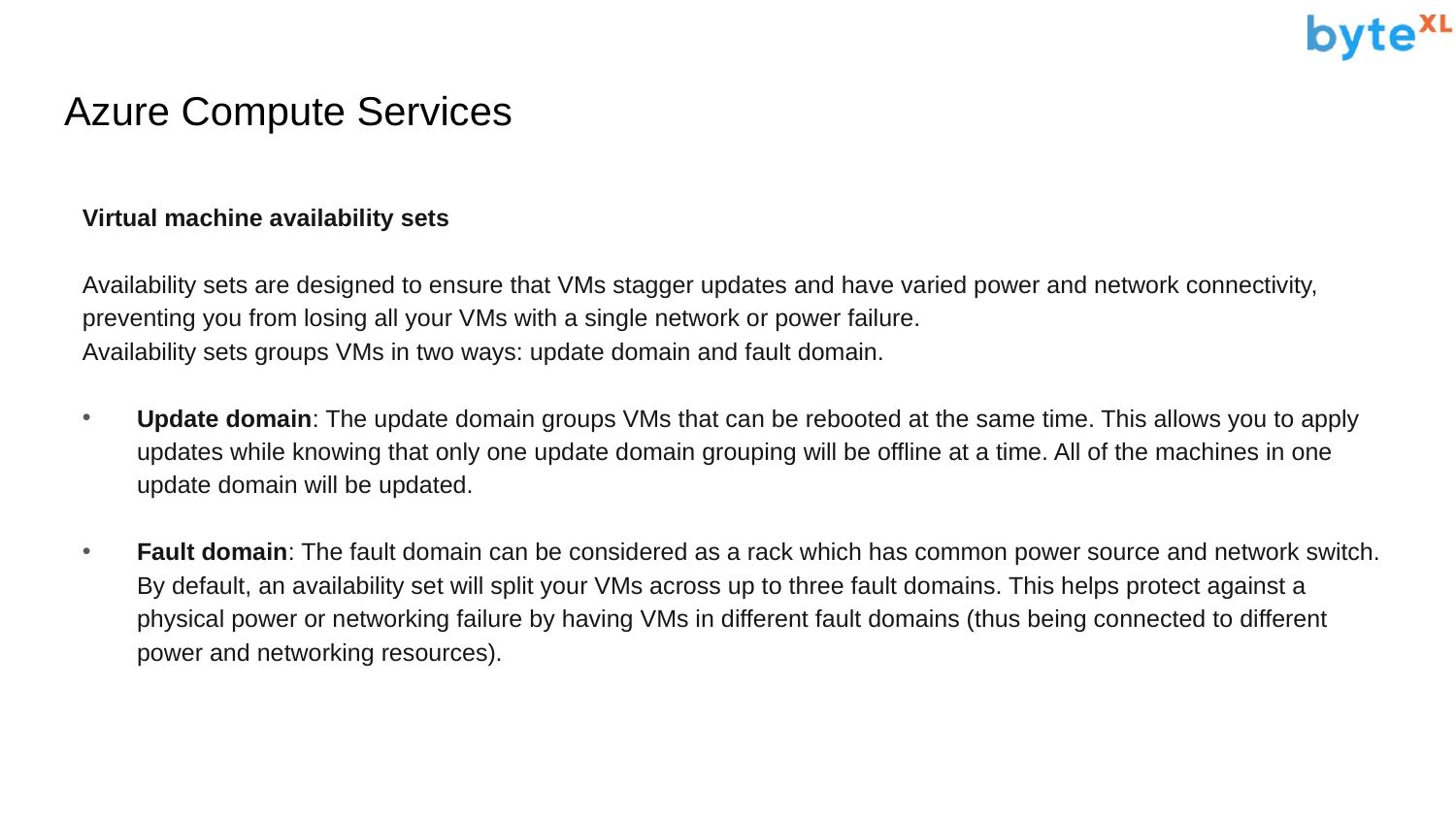

# Azure Compute Services
Virtual machine availability sets

Availability sets are designed to ensure that VMs stagger updates and have varied power and network connectivity, preventing you from losing all your VMs with a single network or power failure.
Availability sets groups VMs in two ways: update domain and fault domain.

Update domain: The update domain groups VMs that can be rebooted at the same time. This allows you to apply updates while knowing that only one update domain grouping will be offline at a time. All of the machines in one update domain will be updated.

Fault domain: The fault domain can be considered as a rack which has common power source and network switch. By default, an availability set will split your VMs across up to three fault domains. This helps protect against a physical power or networking failure by having VMs in different fault domains (thus being connected to different power and networking resources).